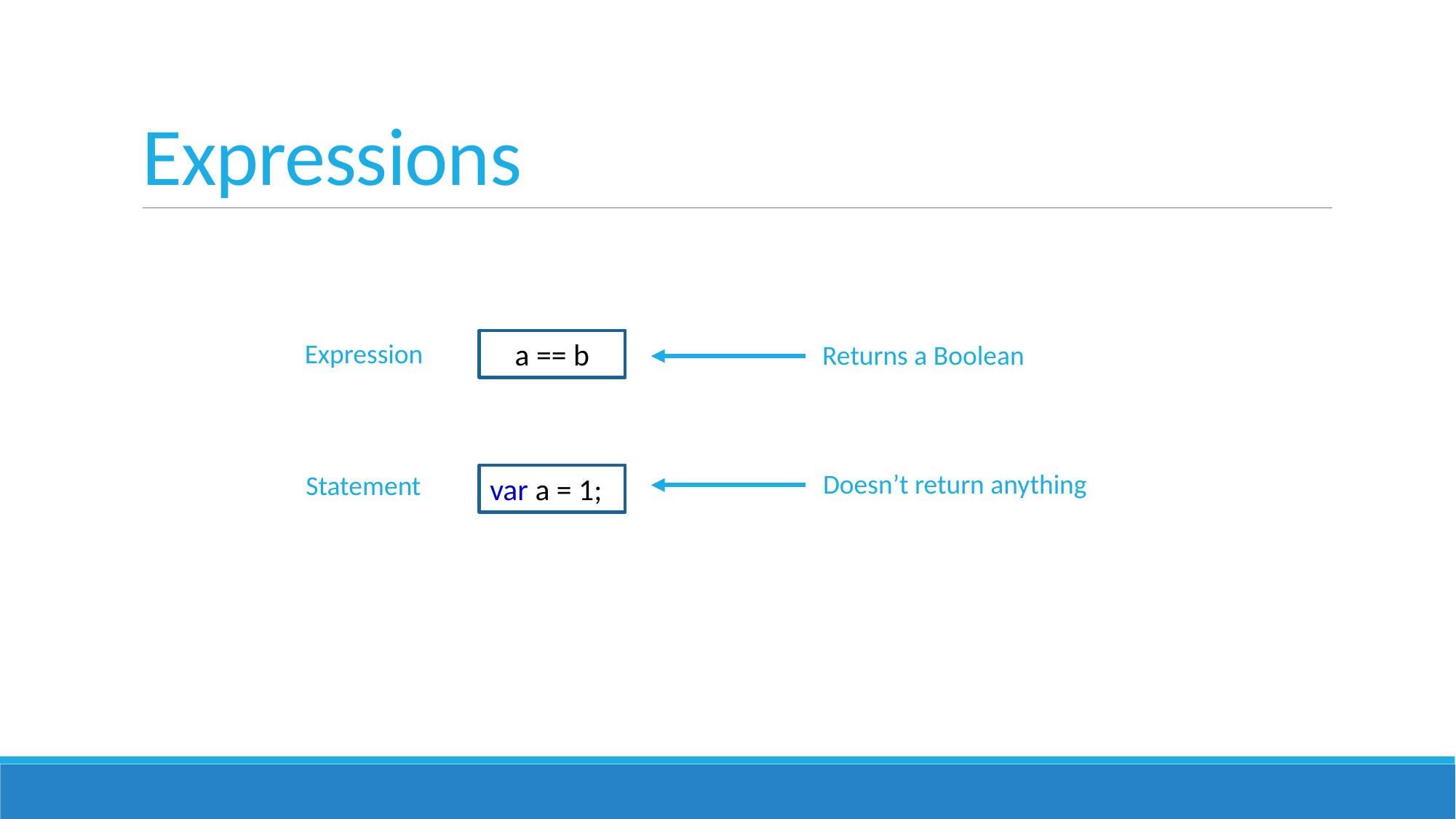

# Expressions
a == b
Expression
Statement
Returns a Boolean
Doesn’t return anything
var a = 1;